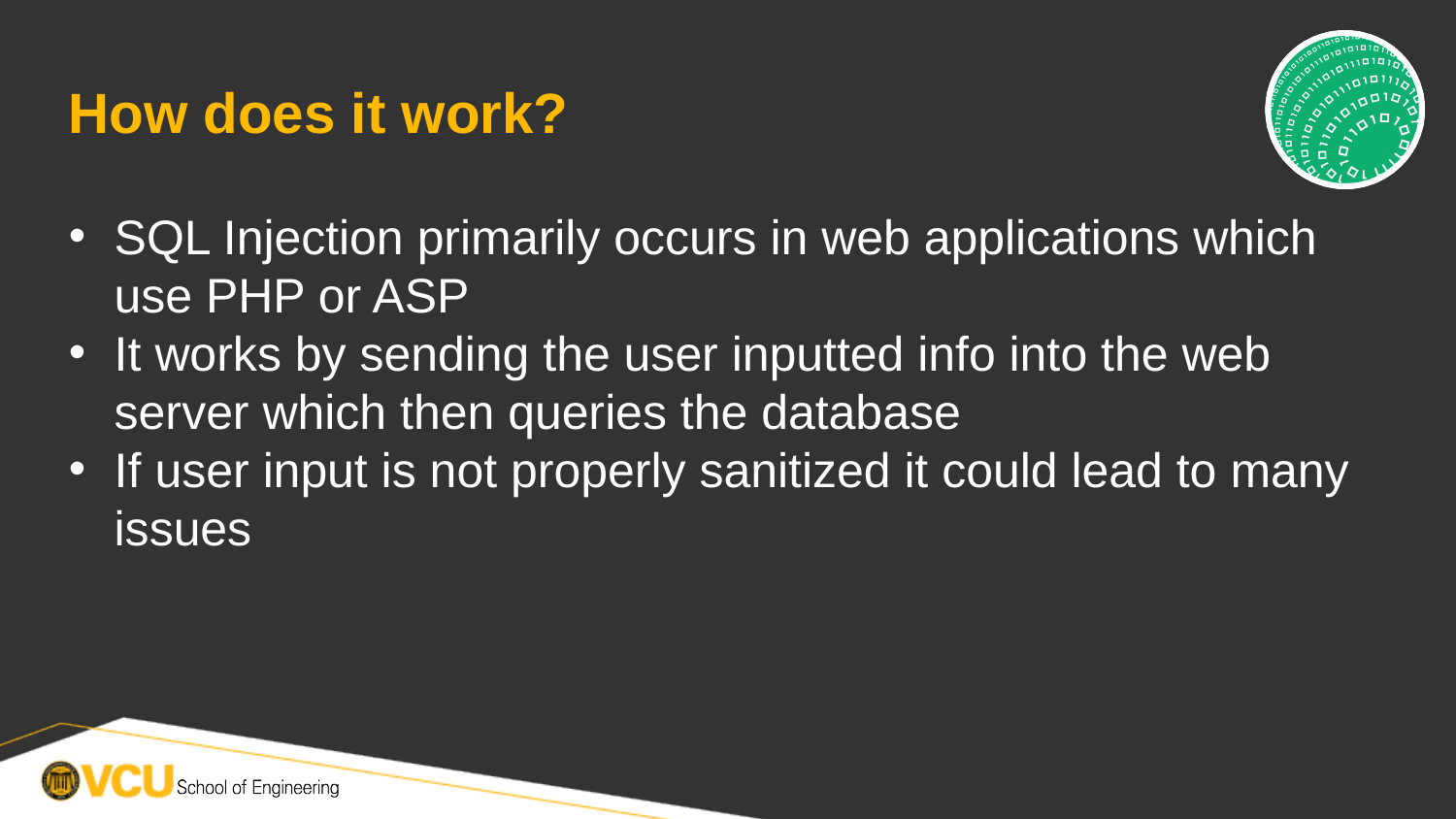

# How does it work?
SQL Injection primarily occurs in web applications which use PHP or ASP
It works by sending the user inputted info into the web server which then queries the database
If user input is not properly sanitized it could lead to many issues